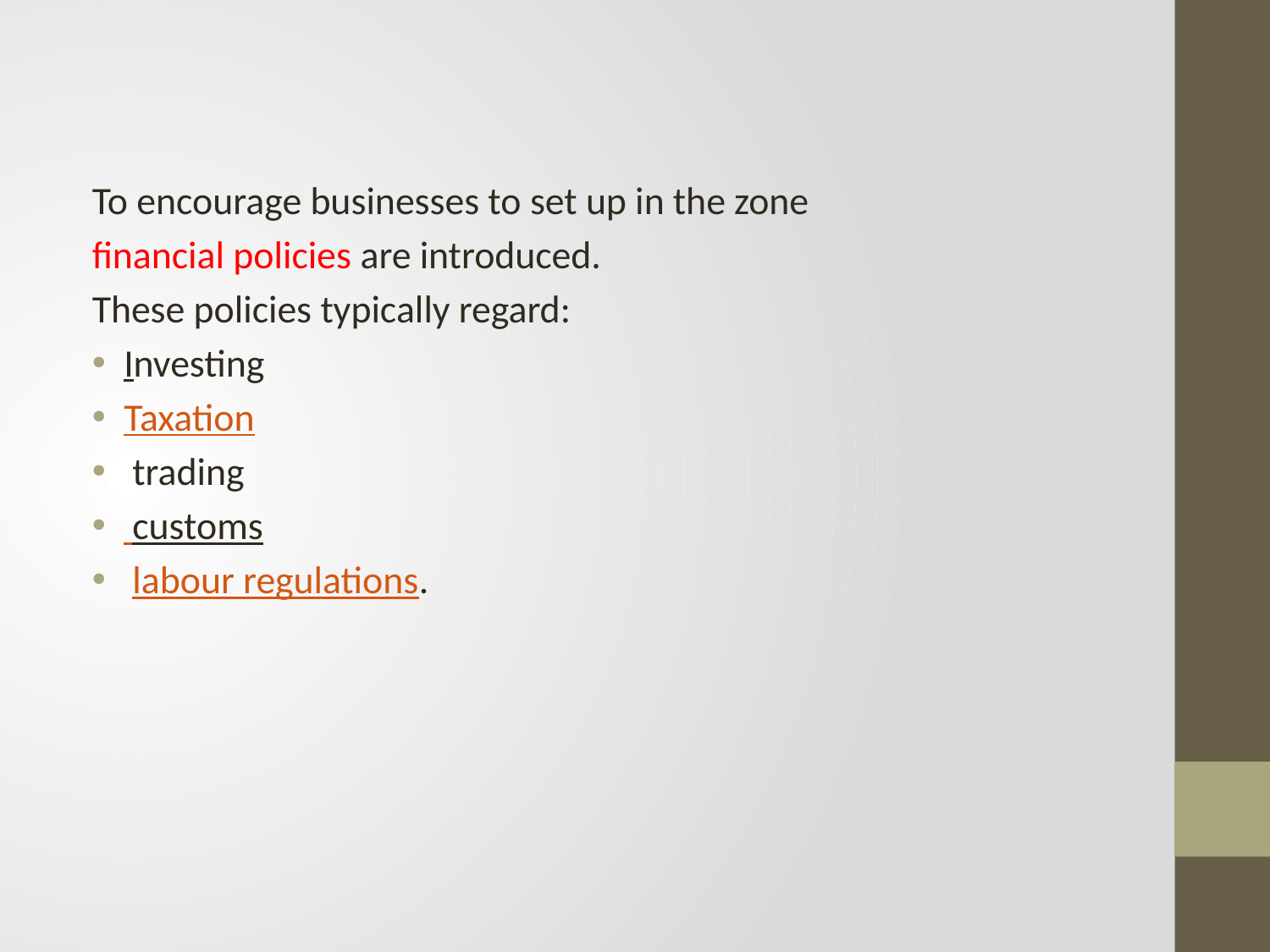

To encourage businesses to set up in the zone
financial policies are introduced.
These policies typically regard:
Investing
Taxation
 trading
 customs
 labour regulations.